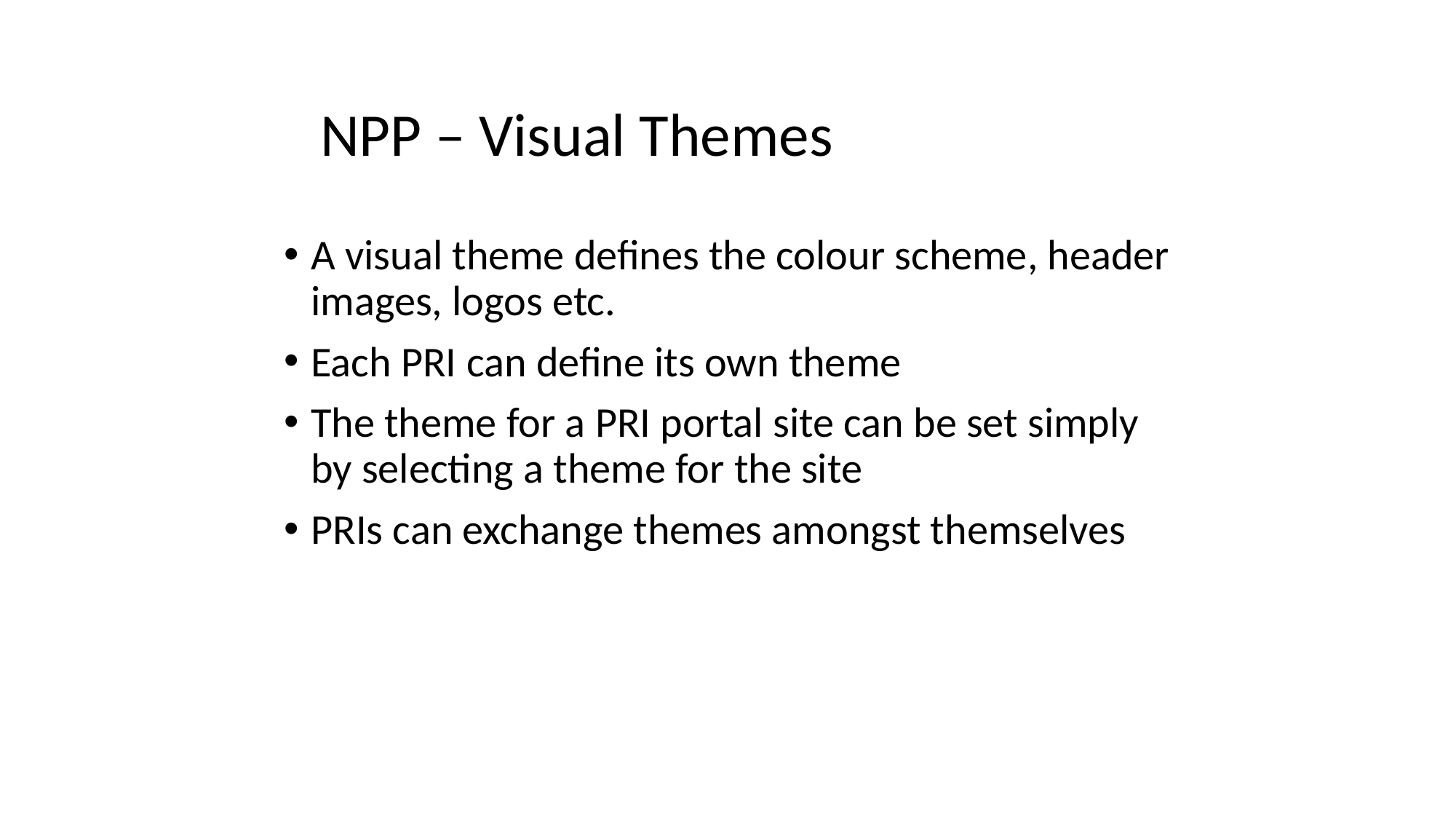

# NPP – Visual Themes
A visual theme defines the colour scheme, header images, logos etc.
Each PRI can define its own theme
The theme for a PRI portal site can be set simply by selecting a theme for the site
PRIs can exchange themes amongst themselves